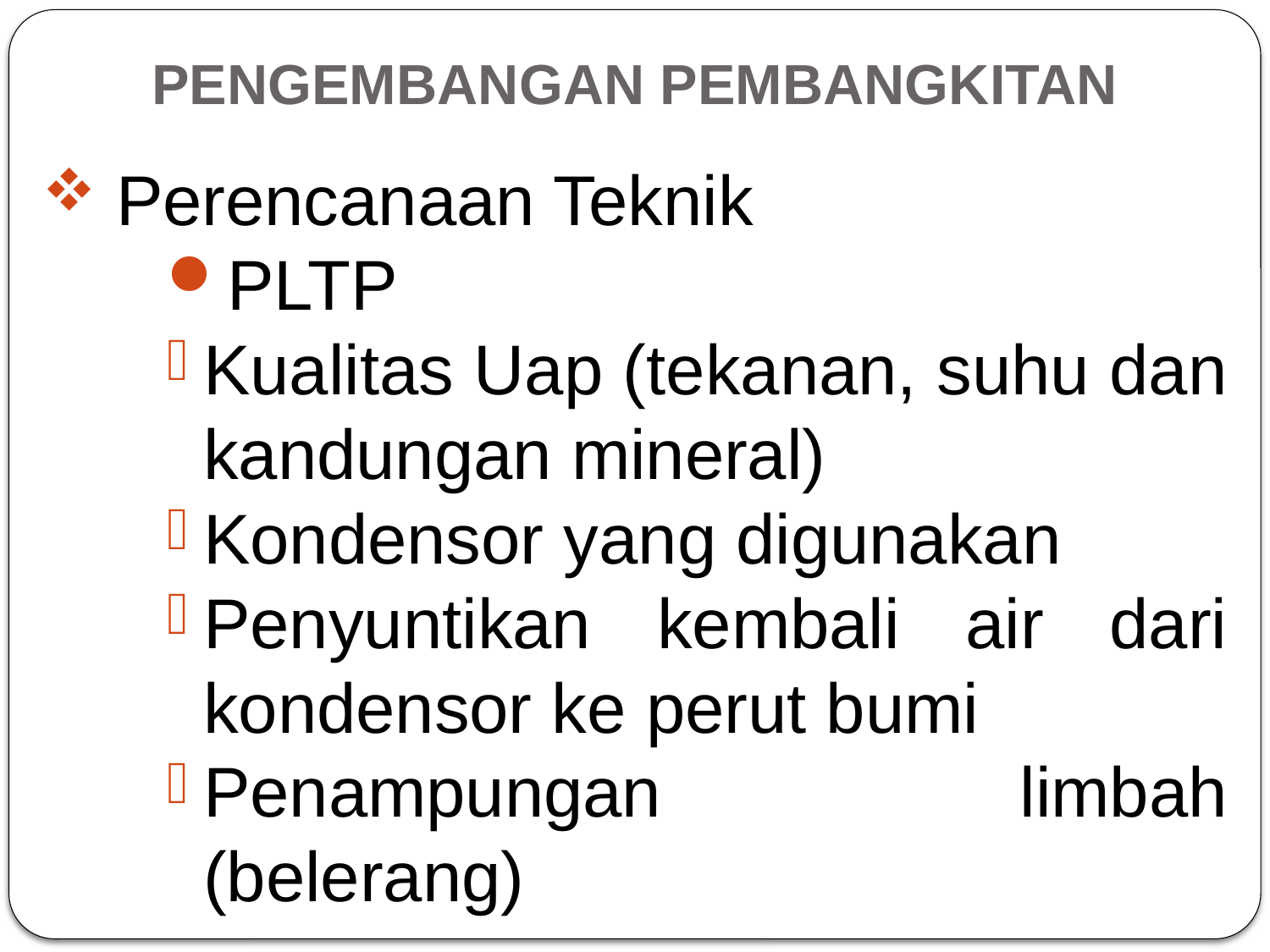

PENGEMBANGAN PEMBANGKITAN
Perencanaan Teknik
PLTP
Kualitas Uap (tekanan, suhu dan kandungan mineral)
Kondensor yang digunakan
Penyuntikan kembali air dari kondensor ke perut bumi
Penampungan limbah (belerang)